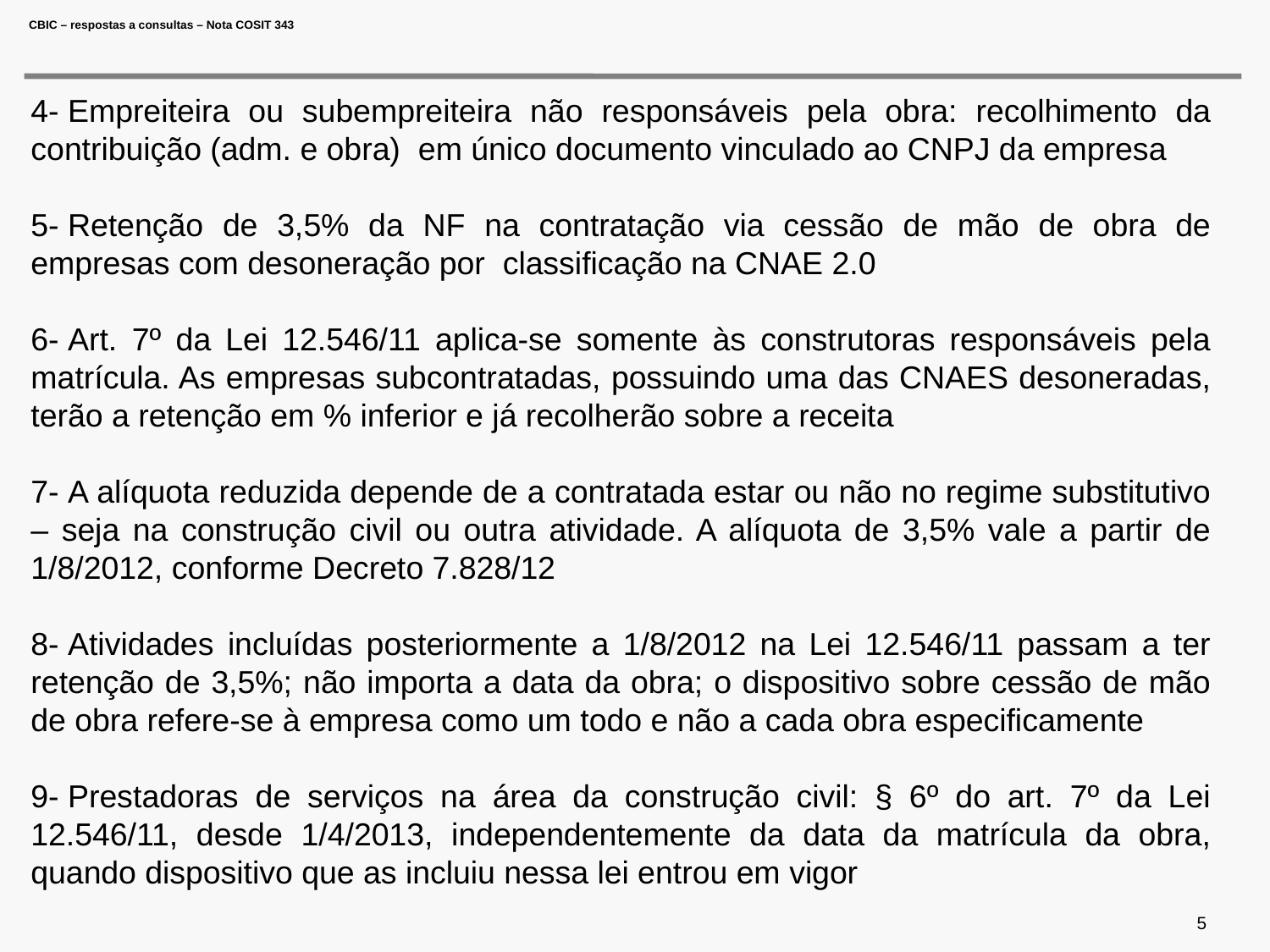

# CBIC – respostas a consultas – Nota COSIT 343

4- Empreiteira ou subempreiteira não responsáveis pela obra: recolhimento da contribuição (adm. e obra)  em único documento vinculado ao CNPJ da empresa

5- Retenção de 3,5% da NF na contratação via cessão de mão de obra de empresas com desoneração por  classificação na CNAE 2.0

6- Art. 7º da Lei 12.546/11 aplica-se somente às construtoras responsáveis pela matrícula. As empresas subcontratadas, possuindo uma das CNAES desoneradas, terão a retenção em % inferior e já recolherão sobre a receita

7- A alíquota reduzida depende de a contratada estar ou não no regime substitutivo – seja na construção civil ou outra atividade. A alíquota de 3,5% vale a partir de 1/8/2012, conforme Decreto 7.828/12

8- Atividades incluídas posteriormente a 1/8/2012 na Lei 12.546/11 passam a ter retenção de 3,5%; não importa a data da obra; o dispositivo sobre cessão de mão de obra refere-se à empresa como um todo e não a cada obra especificamente

9- Prestadoras de serviços na área da construção civil: § 6º do art. 7º da Lei 12.546/11, desde 1/4/2013, independentemente da data da matrícula da obra, quando dispositivo que as incluiu nessa lei entrou em vigor

5